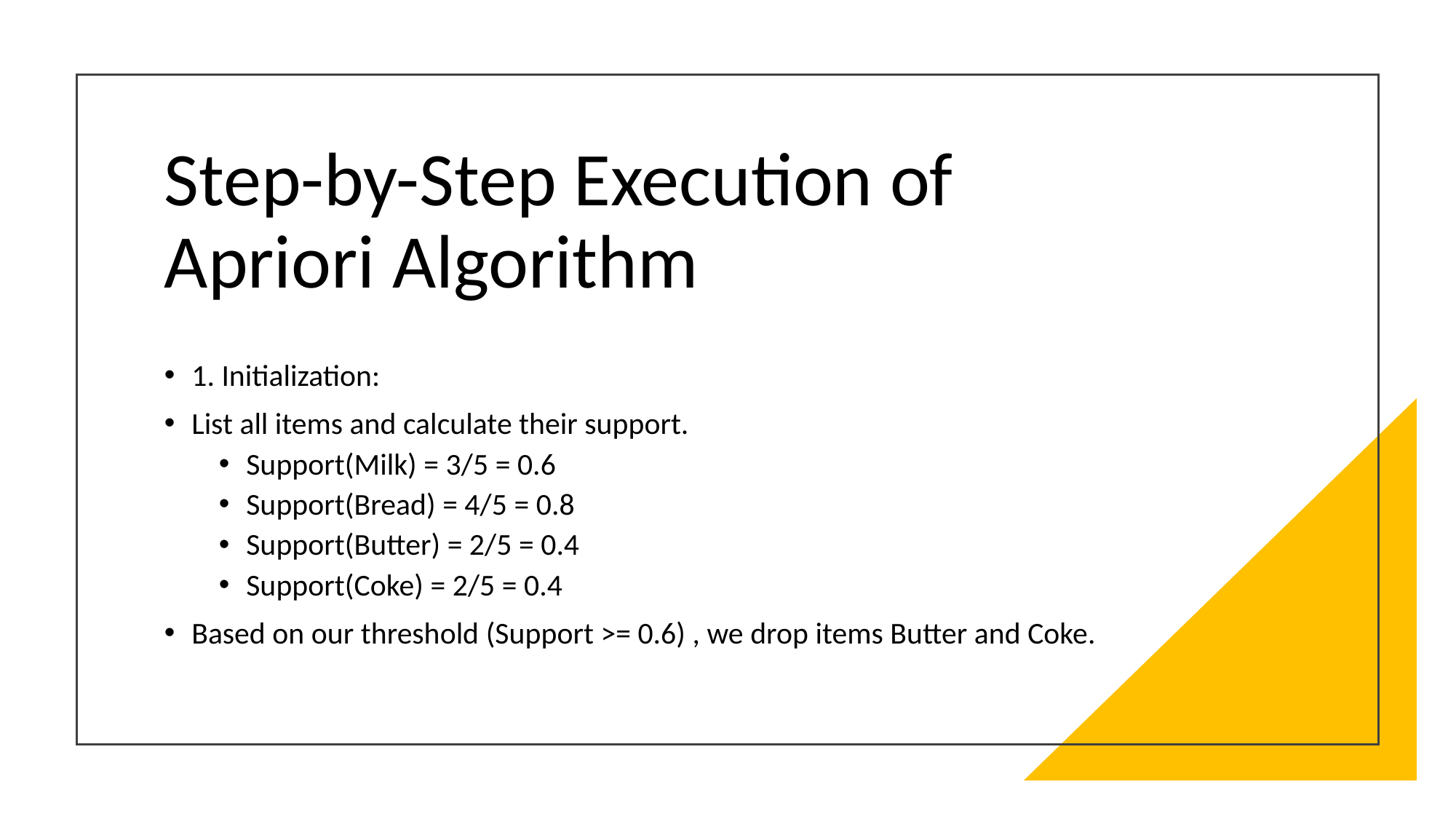

# Step-by-Step Execution of Apriori Algorithm
1. Initialization:
List all items and calculate their support.
Support(Milk) = 3/5 = 0.6
Support(Bread) = 4/5 = 0.8
Support(Butter) = 2/5 = 0.4
Support(Coke) = 2/5 = 0.4
Based on our threshold (Support >= 0.6) , we drop items Butter and Coke.